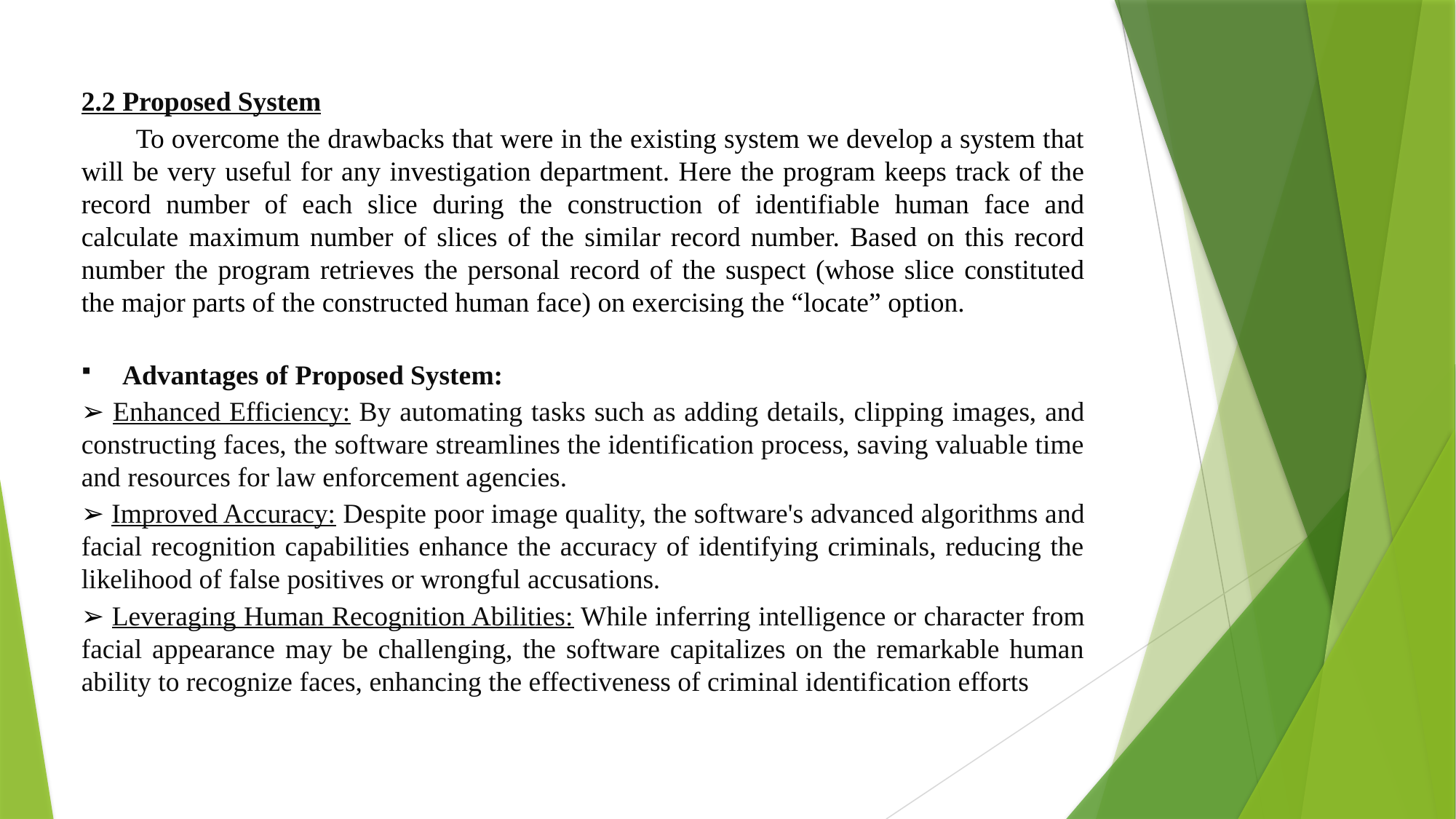

2.2 Proposed System
		To overcome the drawbacks that were in the existing system we develop a system that will be very useful for any investigation department. Here the program keeps track of the record number of each slice during the construction of identifiable human face and calculate maximum number of slices of the similar record number. Based on this record number the program retrieves the personal record of the suspect (whose slice constituted the major parts of the constructed human face) on exercising the “locate” option.

Advantages of Proposed System:
➢ Enhanced Efficiency: By automating tasks such as adding details, clipping images, and constructing faces, the software streamlines the identification process, saving valuable time and resources for law enforcement agencies.
➢ Improved Accuracy: Despite poor image quality, the software's advanced algorithms and facial recognition capabilities enhance the accuracy of identifying criminals, reducing the likelihood of false positives or wrongful accusations.
➢ Leveraging Human Recognition Abilities: While inferring intelligence or character from facial appearance may be challenging, the software capitalizes on the remarkable human ability to recognize faces, enhancing the effectiveness of criminal identification efforts